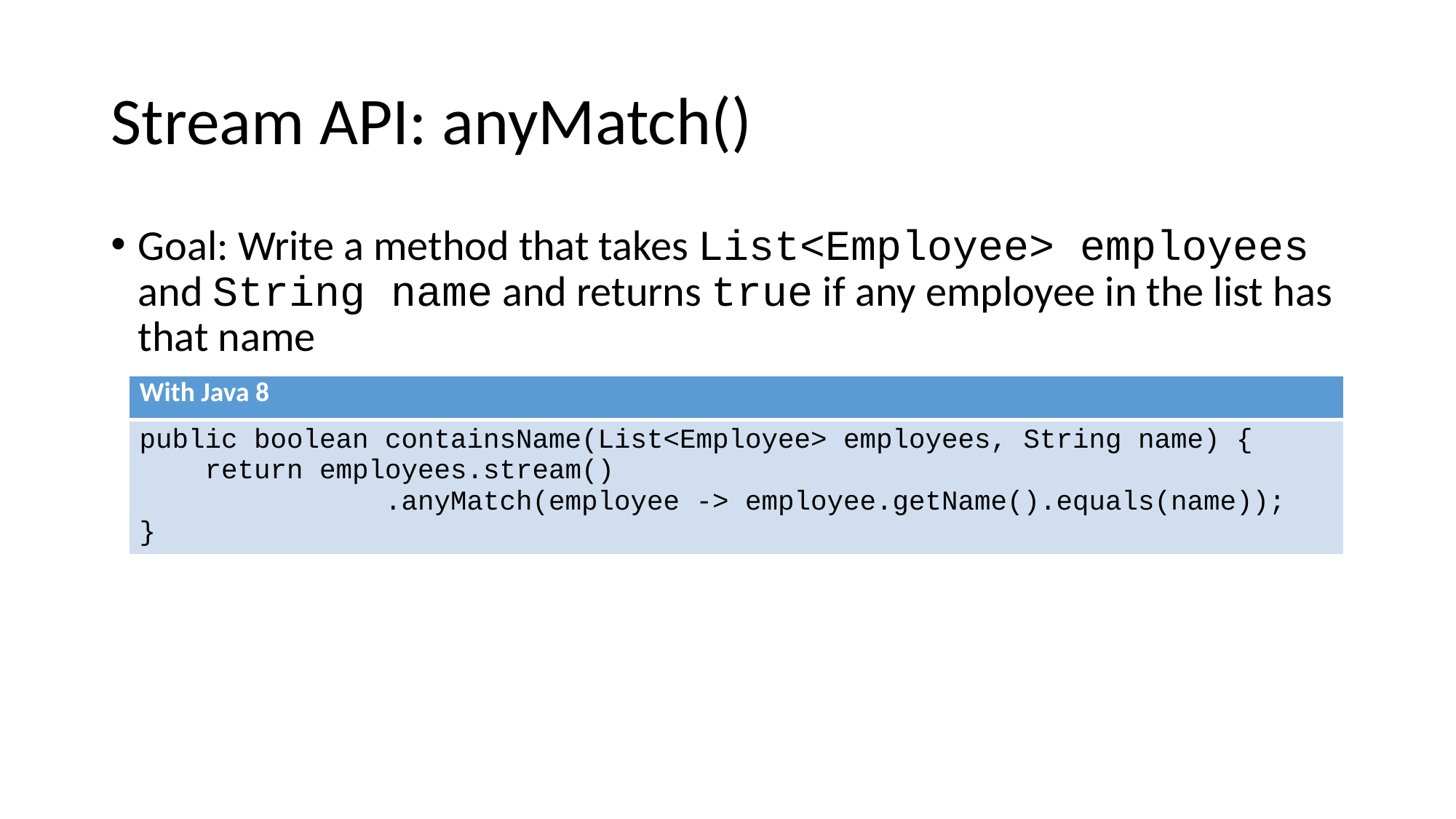

# Stream API: anyMatch()
Goal: Write a method that takes List<Employee> employees and String name and returns true if any employee in the list has that name
| With Java 8 |
| --- |
| public boolean containsName(List<Employee> employees, String name) { return employees.stream() .anyMatch(employee -> employee.getName().equals(name)); } |